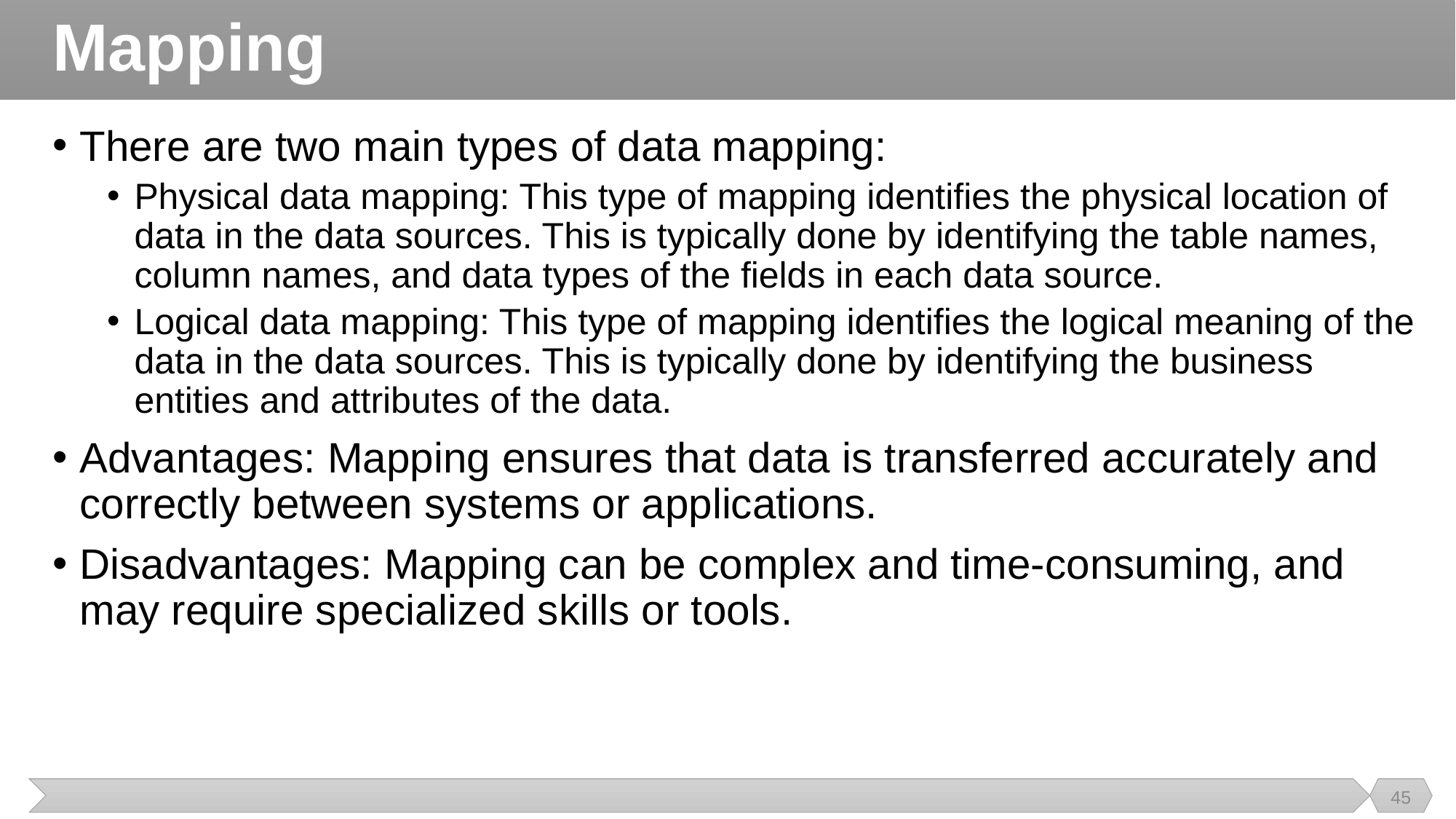

# Mapping
There are two main types of data mapping:
Physical data mapping: This type of mapping identifies the physical location of data in the data sources. This is typically done by identifying the table names, column names, and data types of the fields in each data source.
Logical data mapping: This type of mapping identifies the logical meaning of the data in the data sources. This is typically done by identifying the business entities and attributes of the data.
Advantages: Mapping ensures that data is transferred accurately and correctly between systems or applications.
Disadvantages: Mapping can be complex and time-consuming, and may require specialized skills or tools.
45